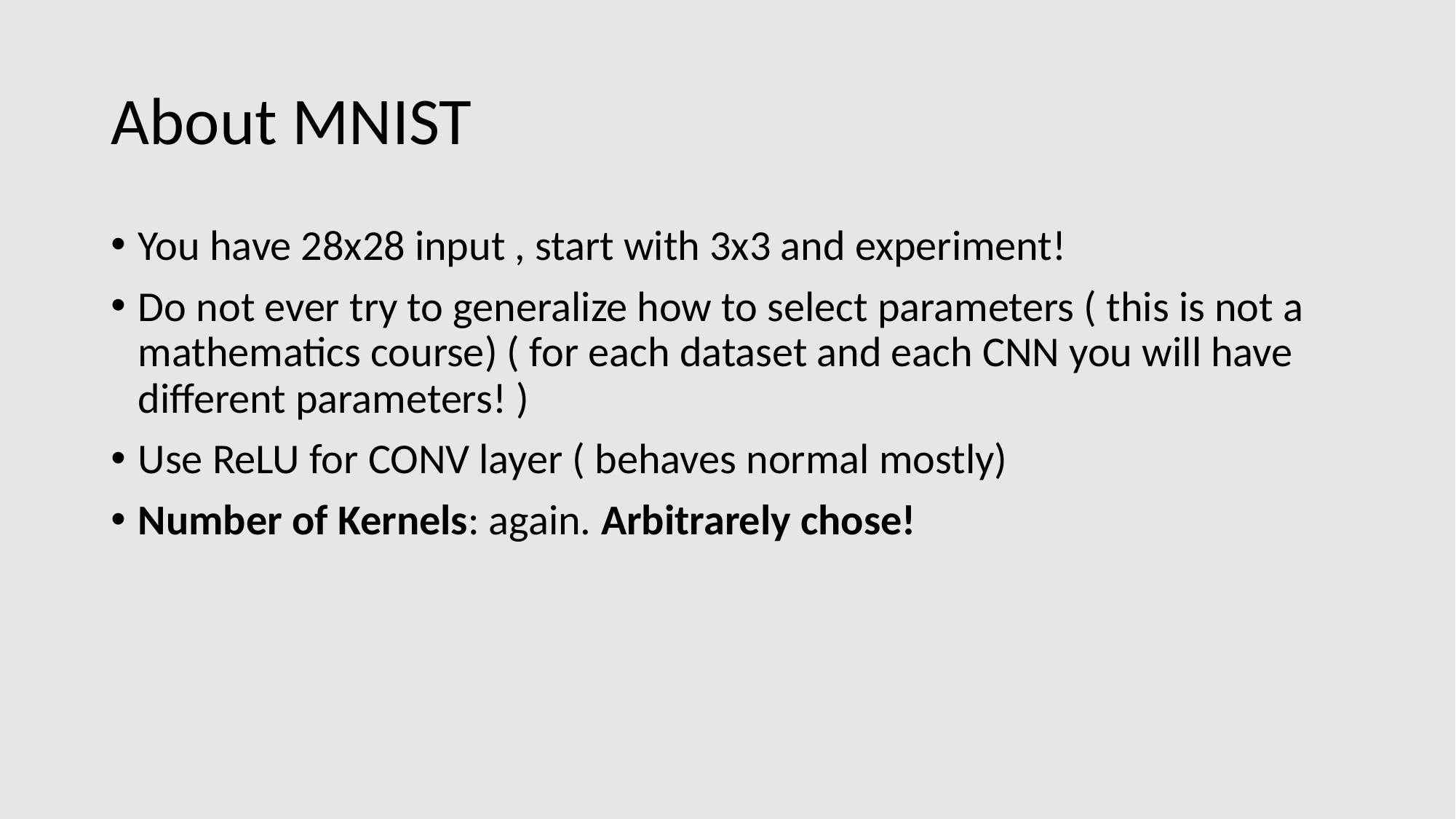

# About MNIST
You have 28x28 input , start with 3x3 and experiment!
Do not ever try to generalize how to select parameters ( this is not a mathematics course) ( for each dataset and each CNN you will have different parameters! )
Use ReLU for CONV layer ( behaves normal mostly)
Number of Kernels: again. Arbitrarely chose!